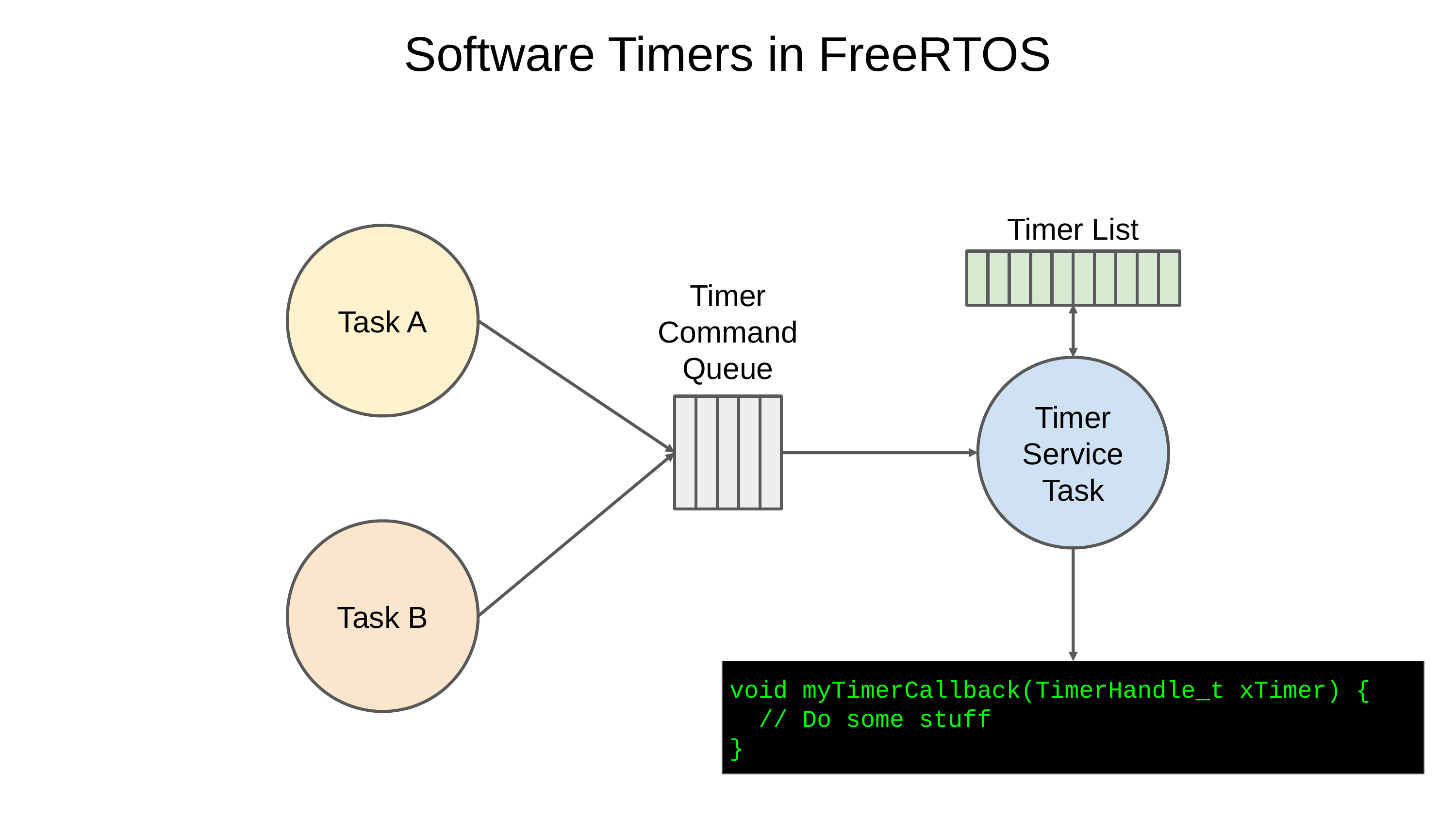

Software Timers in FreeRTOS
Timer List
Task A

Timer
Command
Queue
Timer Service
Task

Task B
void myTimerCallback(TimerHandle_t xTimer) {
  // Do some stuff
}